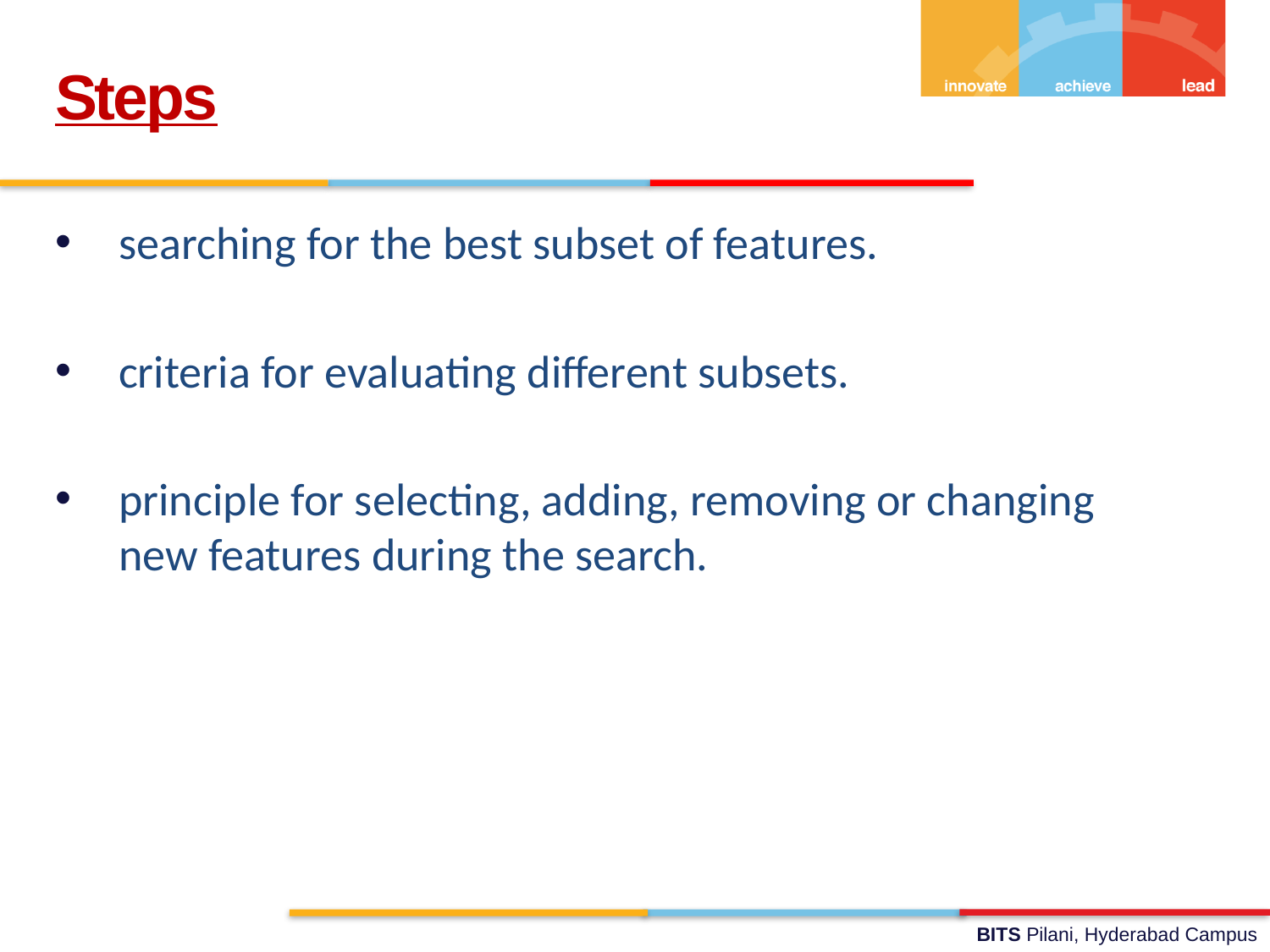

Steps
searching for the best subset of features.

criteria for evaluating different subsets.

principle for selecting, adding, removing or changing new features during the search.